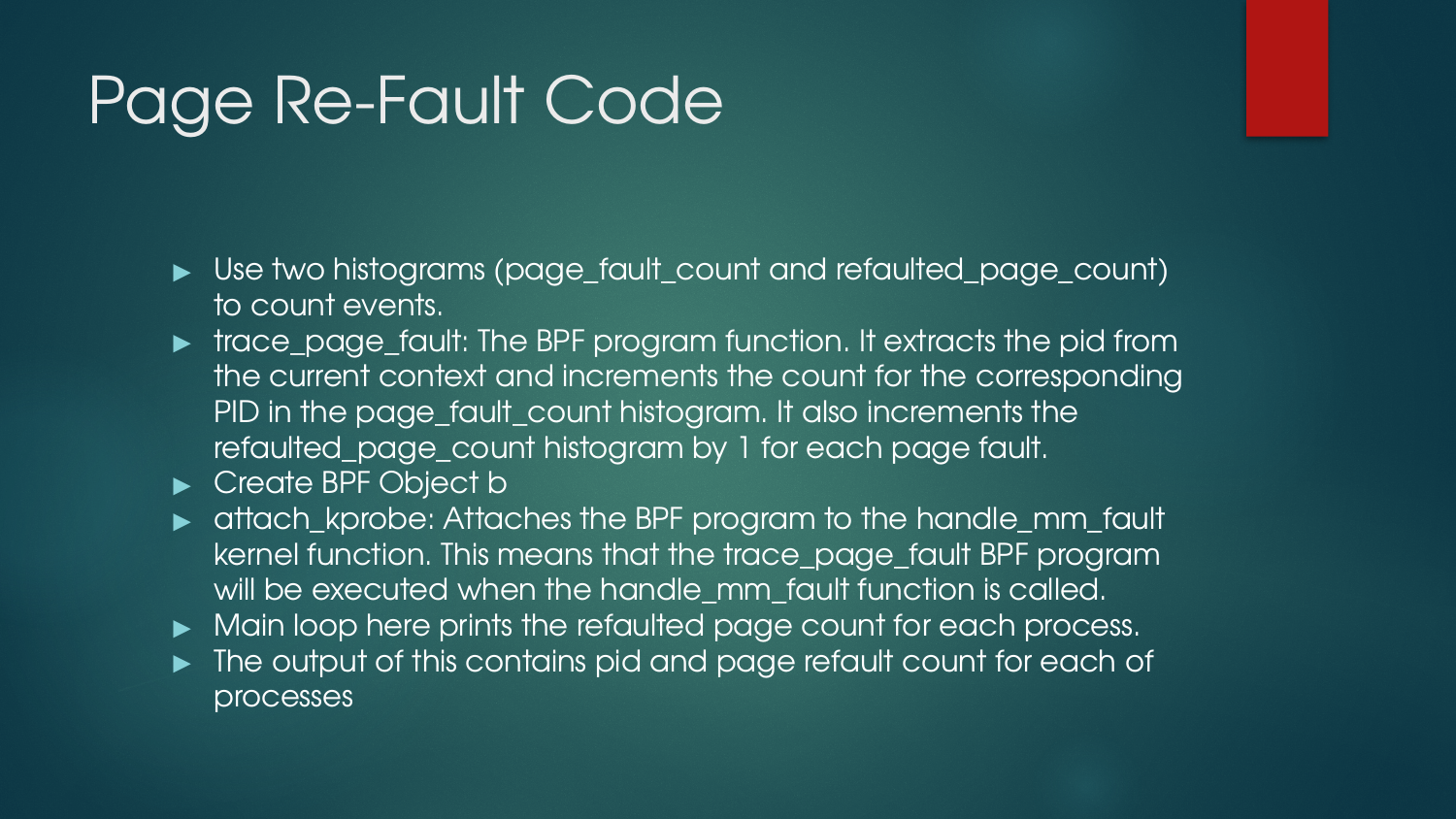

# Page Re-Fault Code
Use two histograms (page_fault_count and refaulted_page_count) to count events.
trace_page_fault: The BPF program function. It extracts the pid from the current context and increments the count for the corresponding PID in the page_fault_count histogram. It also increments the refaulted_page_count histogram by 1 for each page fault.
Create BPF Object b
attach_kprobe: Attaches the BPF program to the handle_mm_fault kernel function. This means that the trace_page_fault BPF program will be executed when the handle_mm_fault function is called.
Main loop here prints the refaulted page count for each process.
The output of this contains pid and page refault count for each of processes